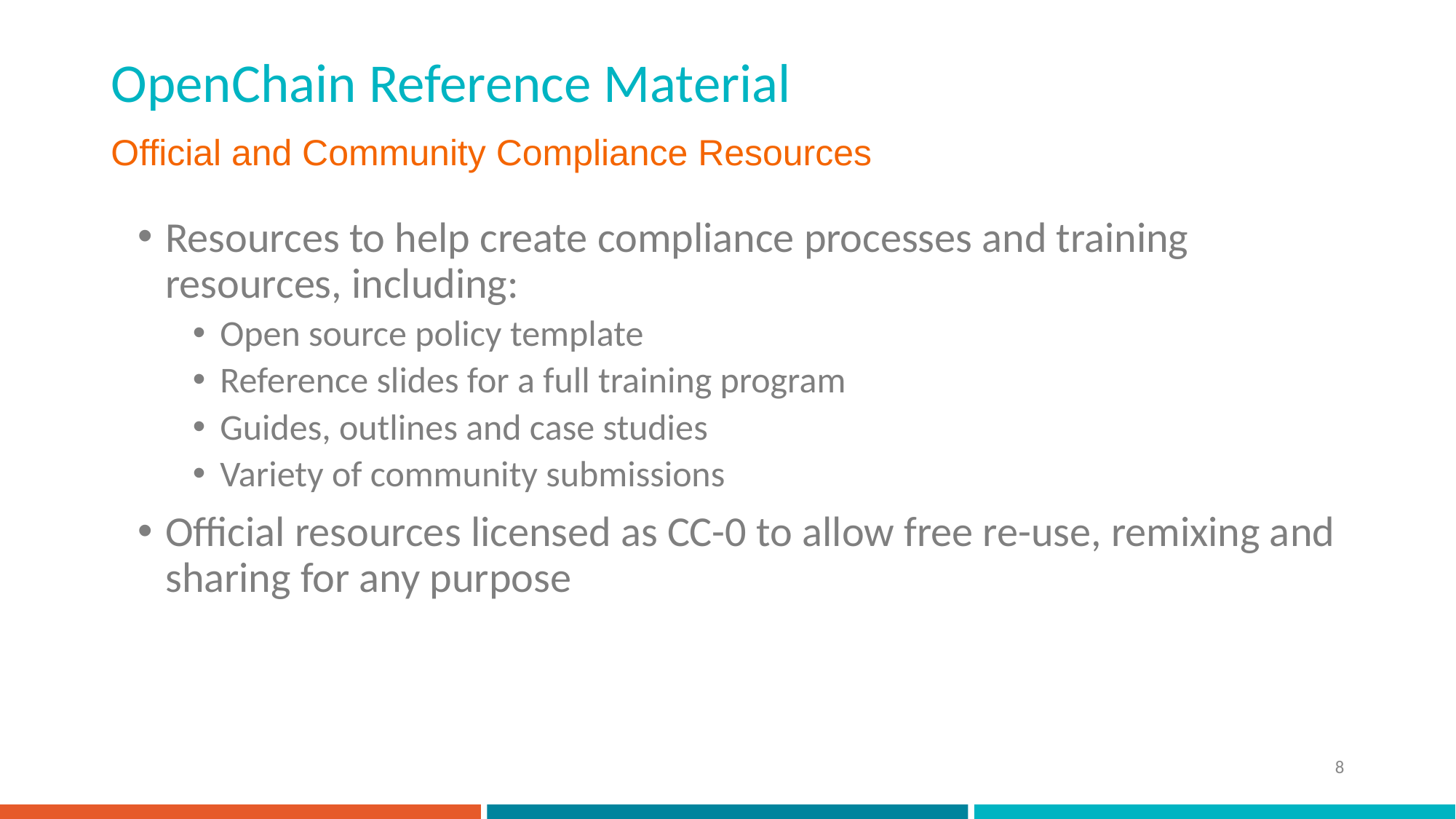

# OpenChain Reference Material
Official and Community Compliance Resources
Resources to help create compliance processes and training resources, including:
Open source policy template
Reference slides for a full training program
Guides, outlines and case studies
Variety of community submissions
Official resources licensed as CC-0 to allow free re-use, remixing and sharing for any purpose
8